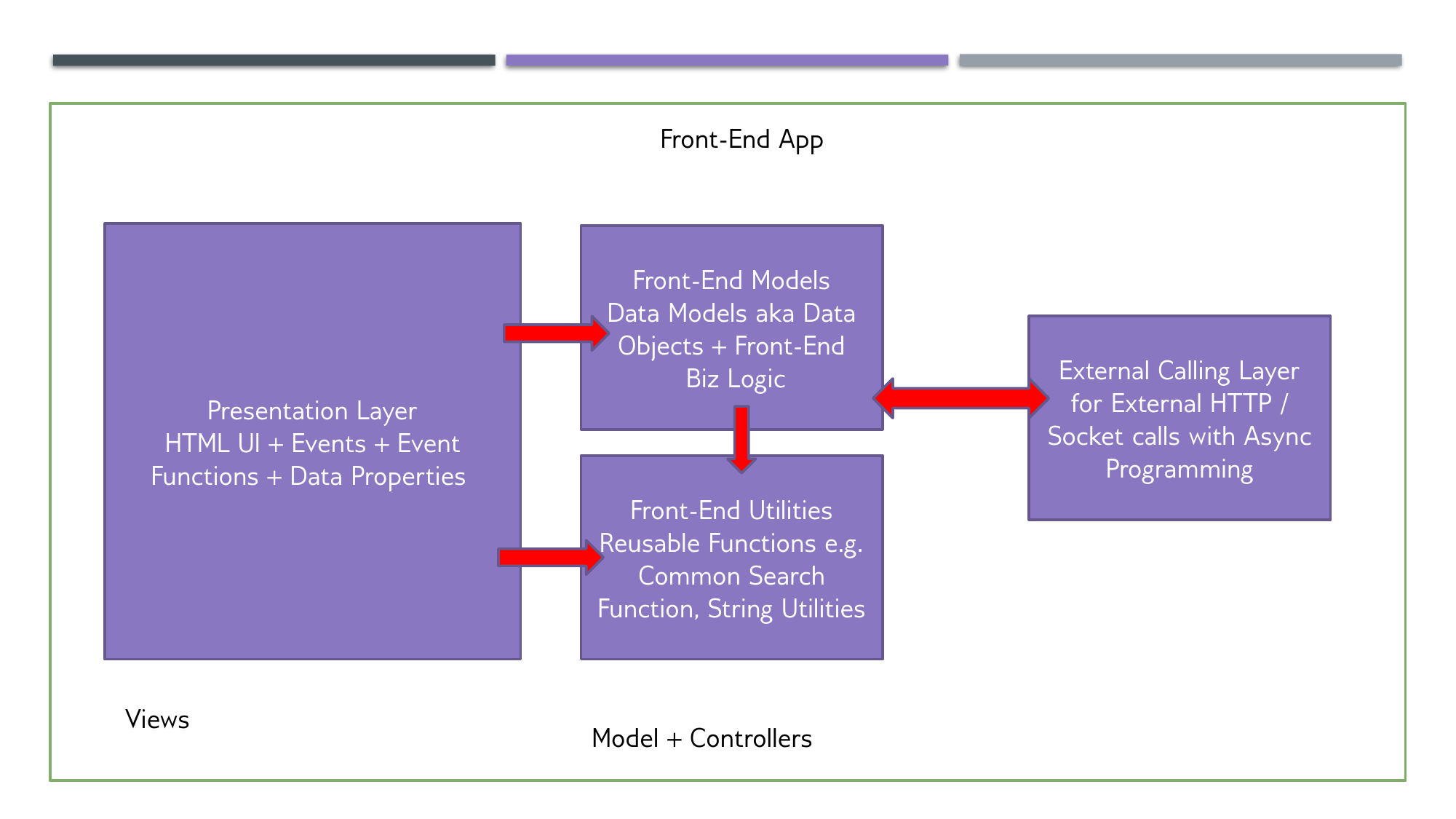

Front-End App
Presentation Layer
HTML UI + Events + Event Functions + Data Properties
Front-End Models
Data Models aka Data Objects + Front-End
 Biz Logic

External Calling Layer for External HTTP / Socket calls with Async Programming

Front-End Utilities
Reusable Functions e.g. Common Search Function, String Utilities

Views
Model + Controllers